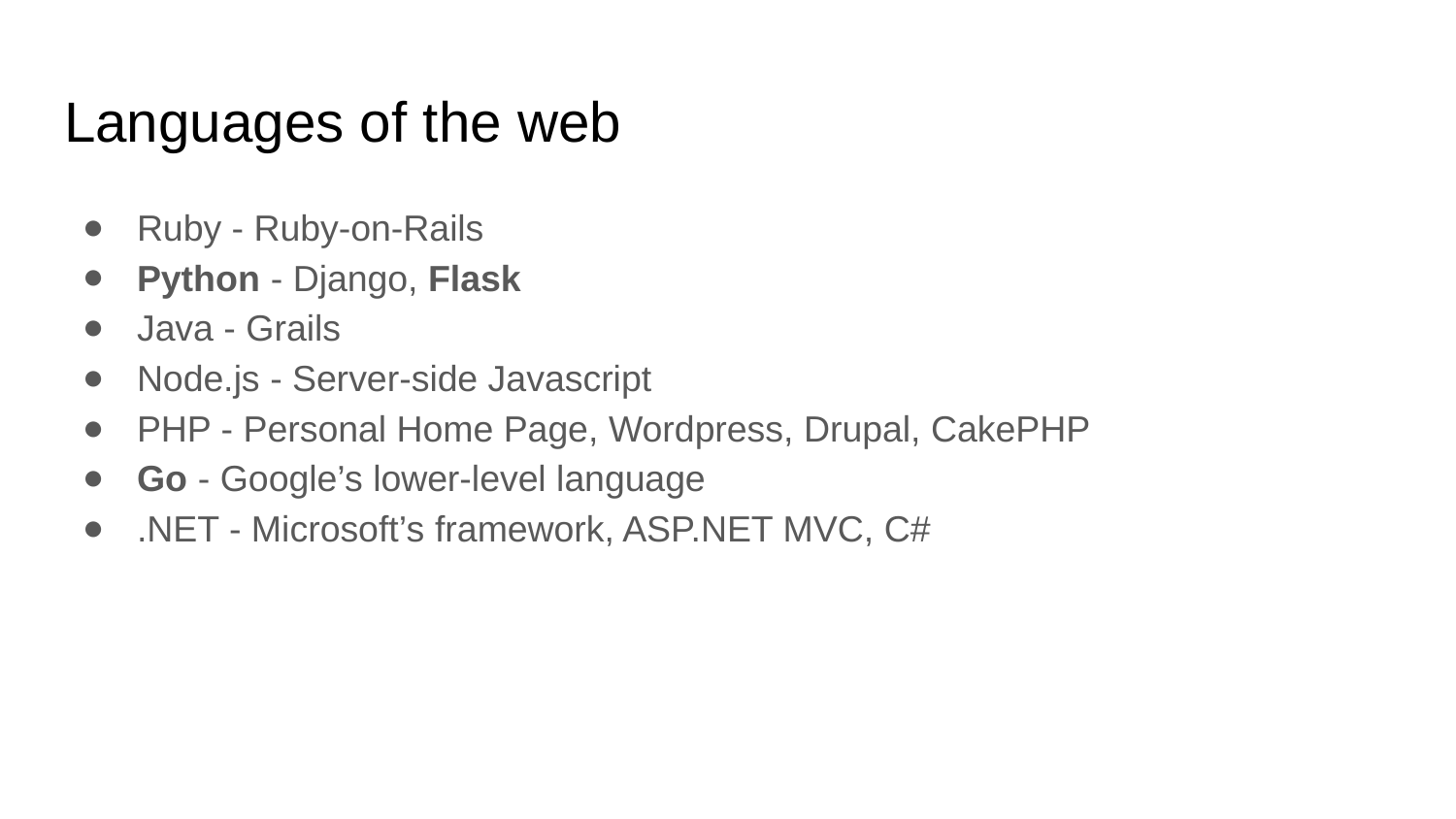

# Languages of the web
Ruby - Ruby-on-Rails
Python - Django, Flask
Java - Grails
Node.js - Server-side Javascript
PHP - Personal Home Page, Wordpress, Drupal, CakePHP
Go - Google’s lower-level language
.NET - Microsoft’s framework, ASP.NET MVC, C#